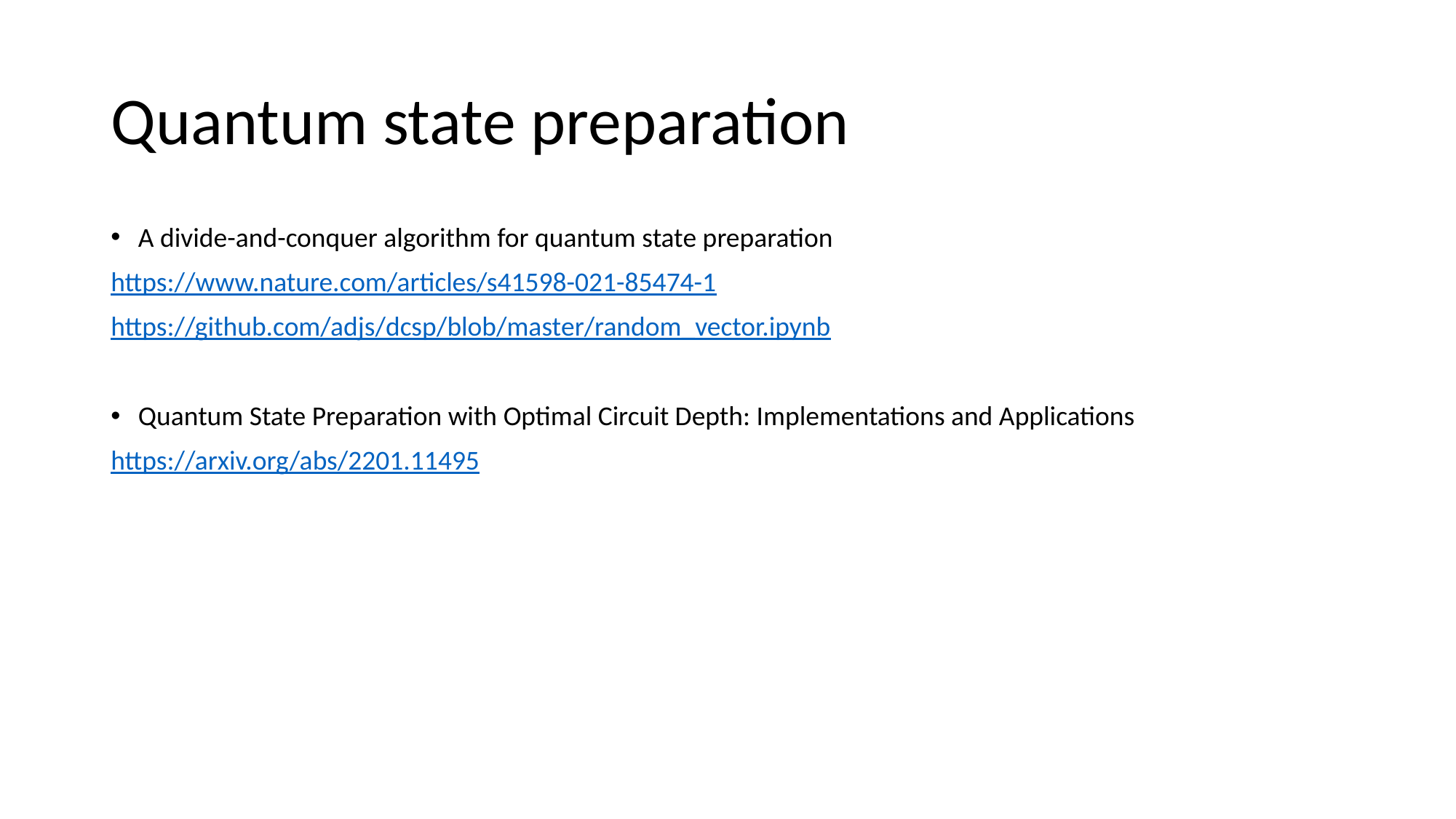

# Quantum state preparation
A divide-and-conquer algorithm for quantum state preparation
https://www.nature.com/articles/s41598-021-85474-1
https://github.com/adjs/dcsp/blob/master/random_vector.ipynb

Quantum State Preparation with Optimal Circuit Depth: Implementations and Applications
https://arxiv.org/abs/2201.11495